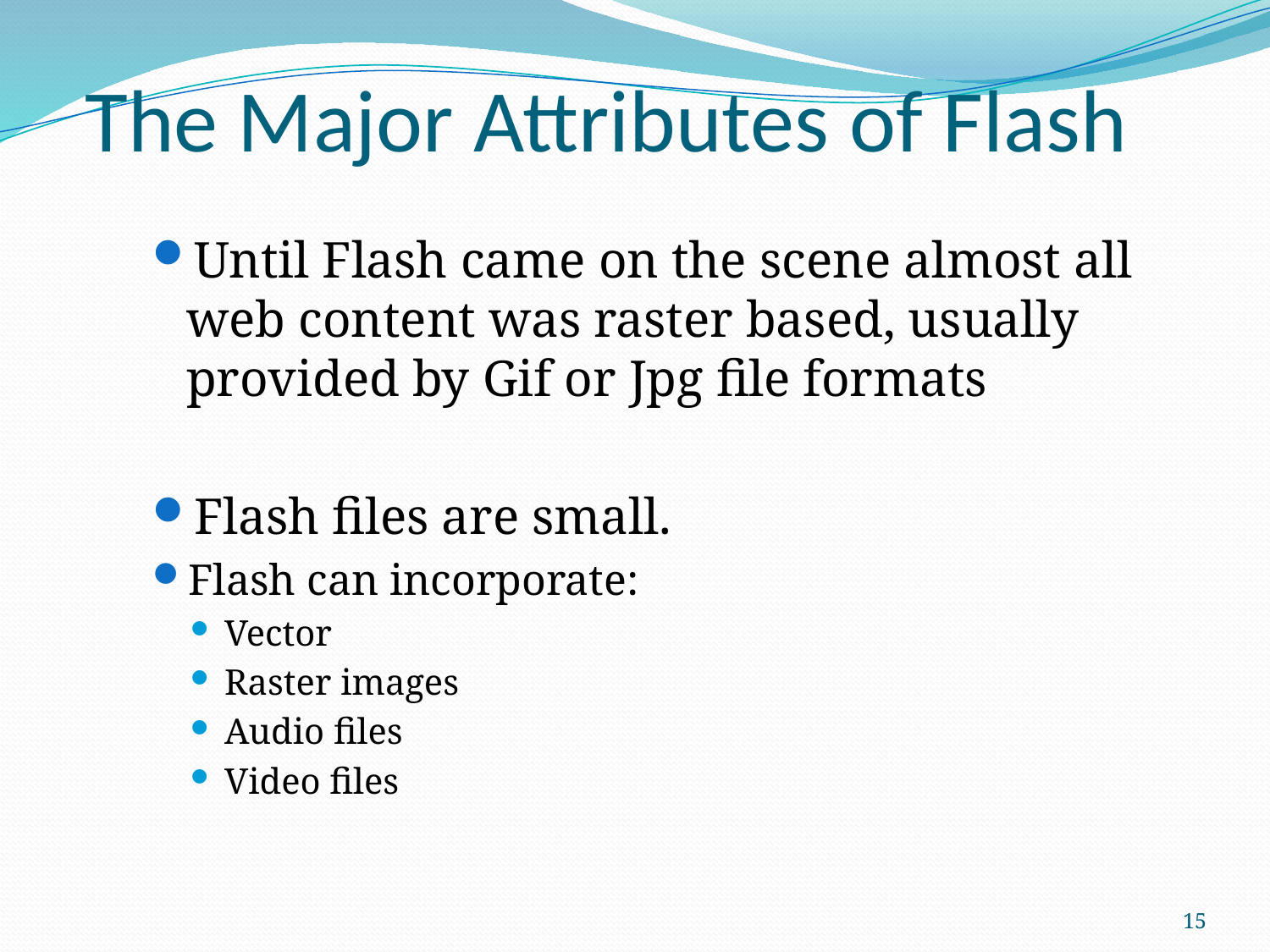

# The Major Attributes of Flash
Until Flash came on the scene almost all web content was raster based, usually provided by Gif or Jpg file formats

Flash files are small.
Flash can incorporate:
Vector
Raster images
Audio files
Video files

15